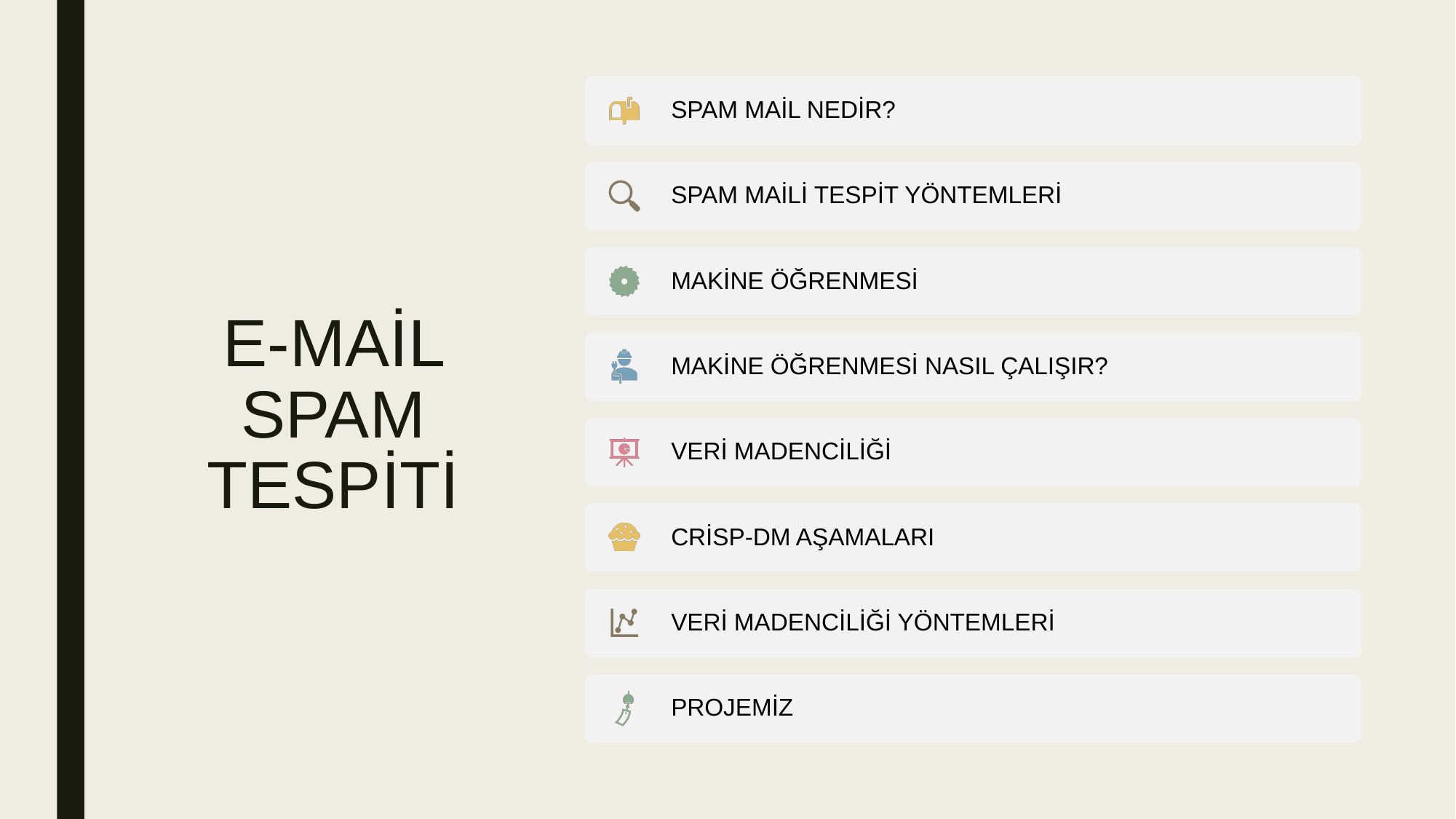

SPAM MAİL NEDİR?
SPAM MAİLİ TESPİT YÖNTEMLERİ
MAKİNE ÖĞRENMESİ
MAKİNE ÖĞRENMESİ NASIL ÇALIŞIR?
VERİ MADENCİLİĞİ
CRİSP-DM AŞAMALARI
VERİ MADENCİLİĞİ YÖNTEMLERİ
PROJEMİZ
# E-MAİL SPAM TESPİTİ